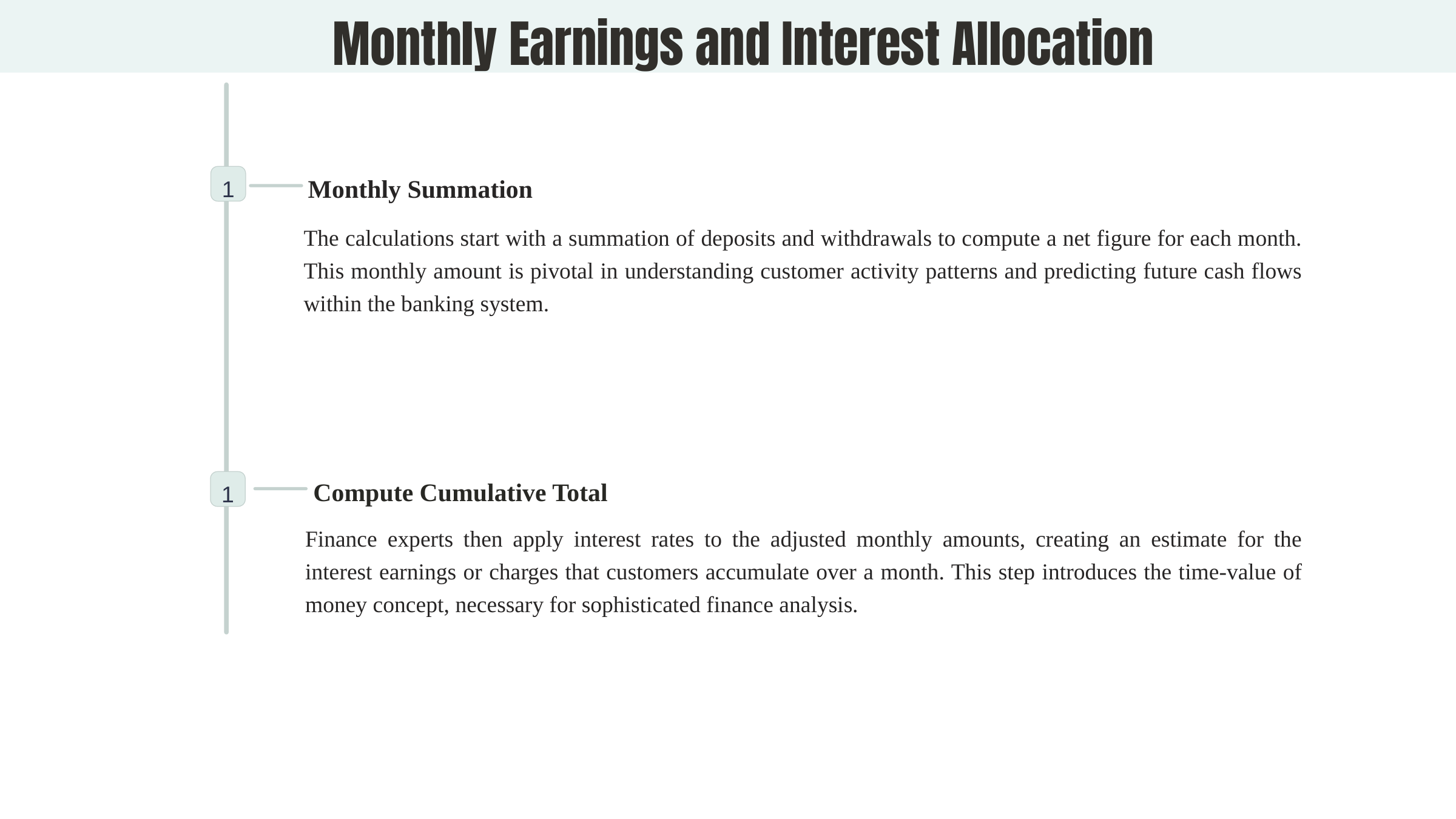

Monthly Earnings and Interest Allocation

1
Monthly Summation

The calculations start with a summation of deposits and withdrawals to compute a net figure for each month. This monthly amount is pivotal in understanding customer activity patterns and predicting future cash flows within the banking system.

1
Compute Cumulative Total

Finance experts then apply interest rates to the adjusted monthly amounts, creating an estimate for the interest earnings or charges that customers accumulate over a month. This step introduces the time-value of money concept, necessary for sophisticated finance analysis.